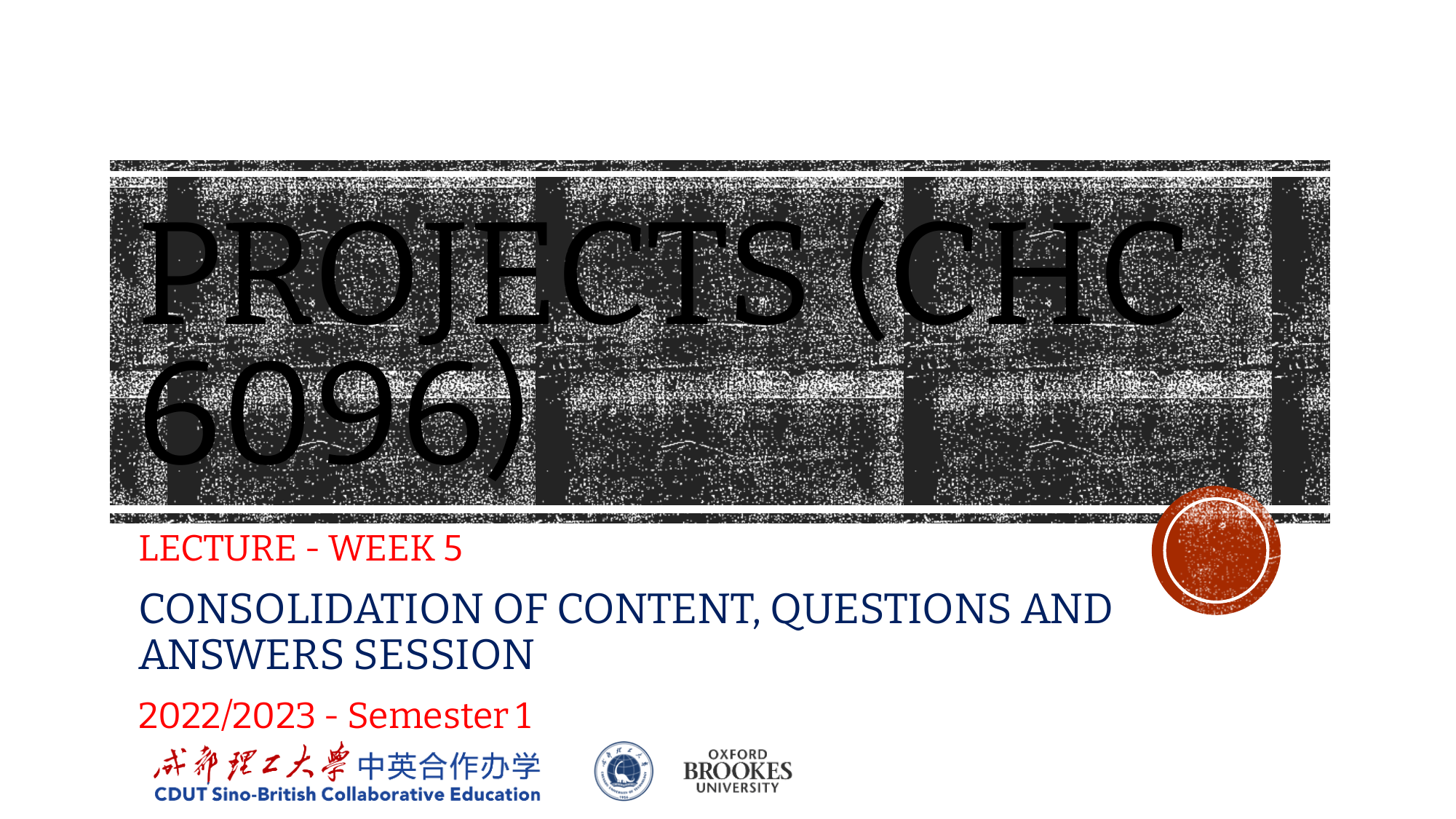

# PROJECTS (CHC 6096)
LECTURE - WEEK 5
CONSOLIDATION OF CONTENT, QUESTIONS AND ANSWERS SESSION
2022/2023 - Semester 1